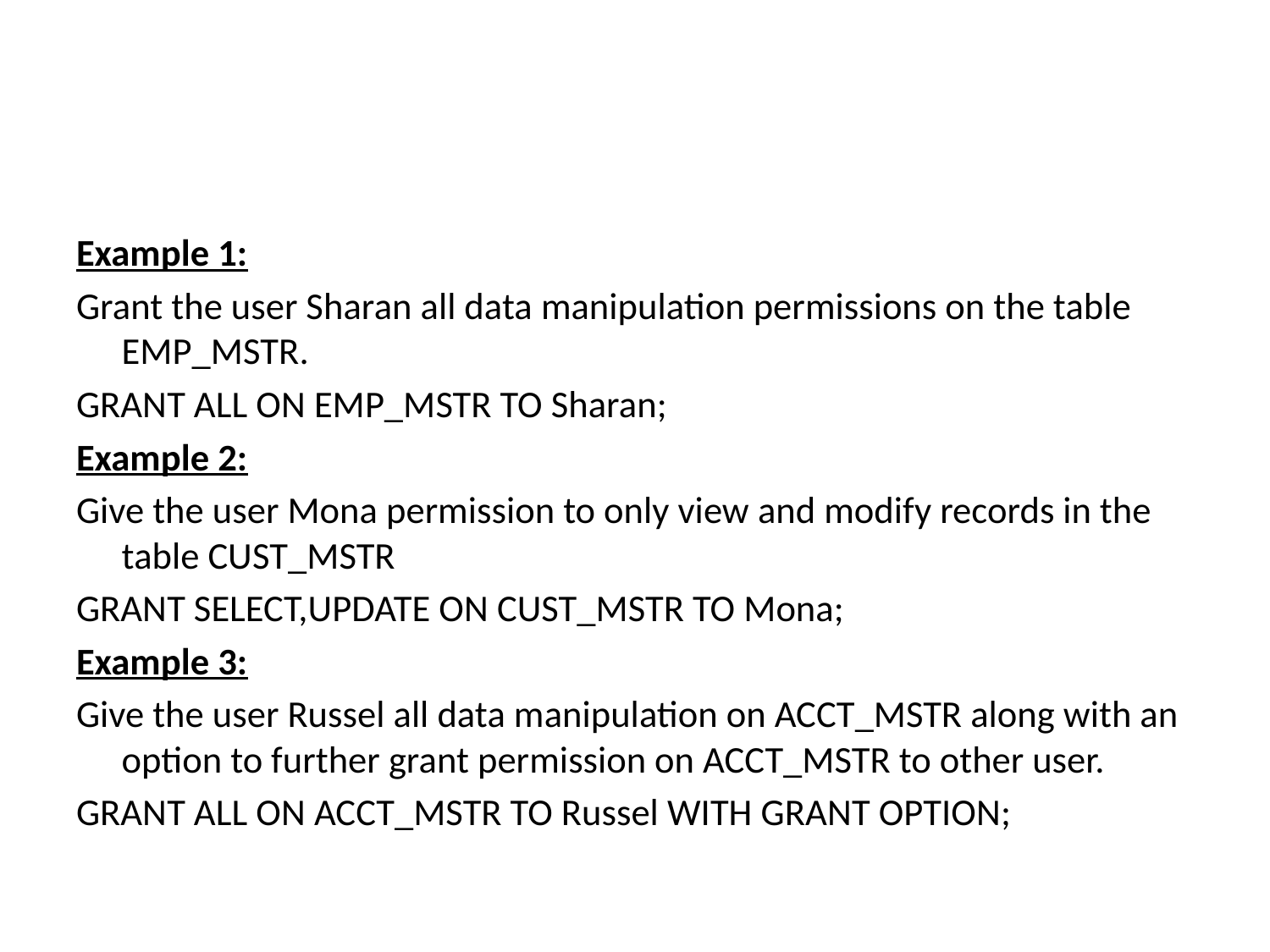

#
Example 1:
Grant the user Sharan all data manipulation permissions on the table EMP_MSTR.
GRANT ALL ON EMP_MSTR TO Sharan;
Example 2:
Give the user Mona permission to only view and modify records in the table CUST_MSTR
GRANT SELECT,UPDATE ON CUST_MSTR TO Mona;
Example 3:
Give the user Russel all data manipulation on ACCT_MSTR along with an option to further grant permission on ACCT_MSTR to other user.
GRANT ALL ON ACCT_MSTR TO Russel WITH GRANT OPTION;